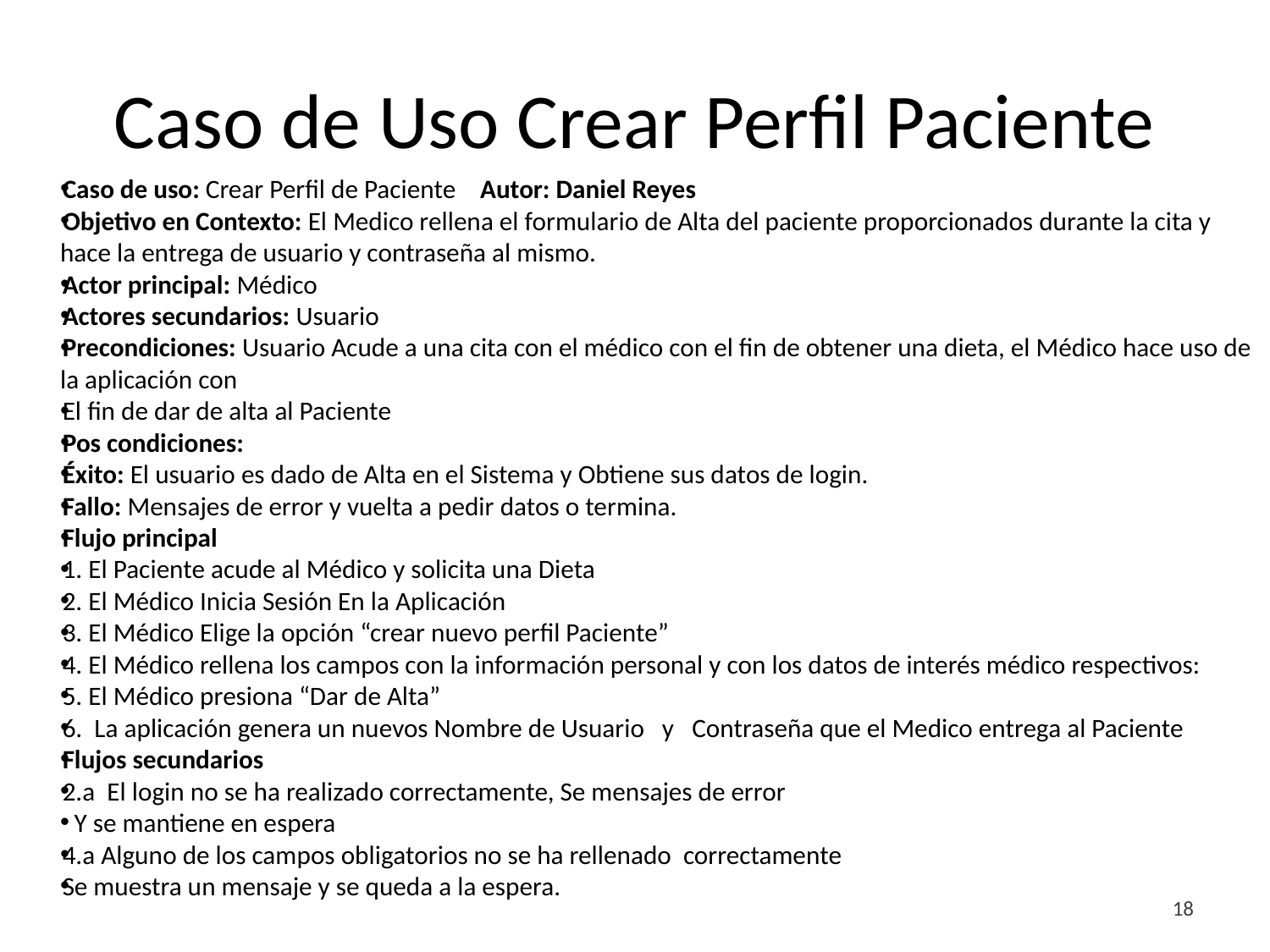

# Caso de Uso Crear Perfil Paciente
Caso de uso: Crear Perfil de Paciente    Autor: Daniel Reyes
Objetivo en Contexto: El Medico rellena el formulario de Alta del paciente proporcionados durante la cita y hace la entrega de usuario y contraseña al mismo.
Actor principal: Médico
Actores secundarios: Usuario
Precondiciones: Usuario Acude a una cita con el médico con el fin de obtener una dieta, el Médico hace uso de la aplicación con
El fin de dar de alta al Paciente
Pos condiciones:
Éxito: El usuario es dado de Alta en el Sistema y Obtiene sus datos de login.
Fallo: Mensajes de error y vuelta a pedir datos o termina.
Flujo principal
1. El Paciente acude al Médico y solicita una Dieta
2. El Médico Inicia Sesión En la Aplicación
3. El Médico Elige la opción “crear nuevo perfil Paciente”
4. El Médico rellena los campos con la información personal y con los datos de interés médico respectivos:
5. El Médico presiona “Dar de Alta”
6.  La aplicación genera un nuevos Nombre de Usuario   y   Contraseña que el Medico entrega al Paciente
Flujos secundarios
2.a  El login no se ha realizado correctamente, Se mensajes de error
  Y se mantiene en espera
4.a Alguno de los campos obligatorios no se ha rellenado  correctamente
Se muestra un mensaje y se queda a la espera.

18